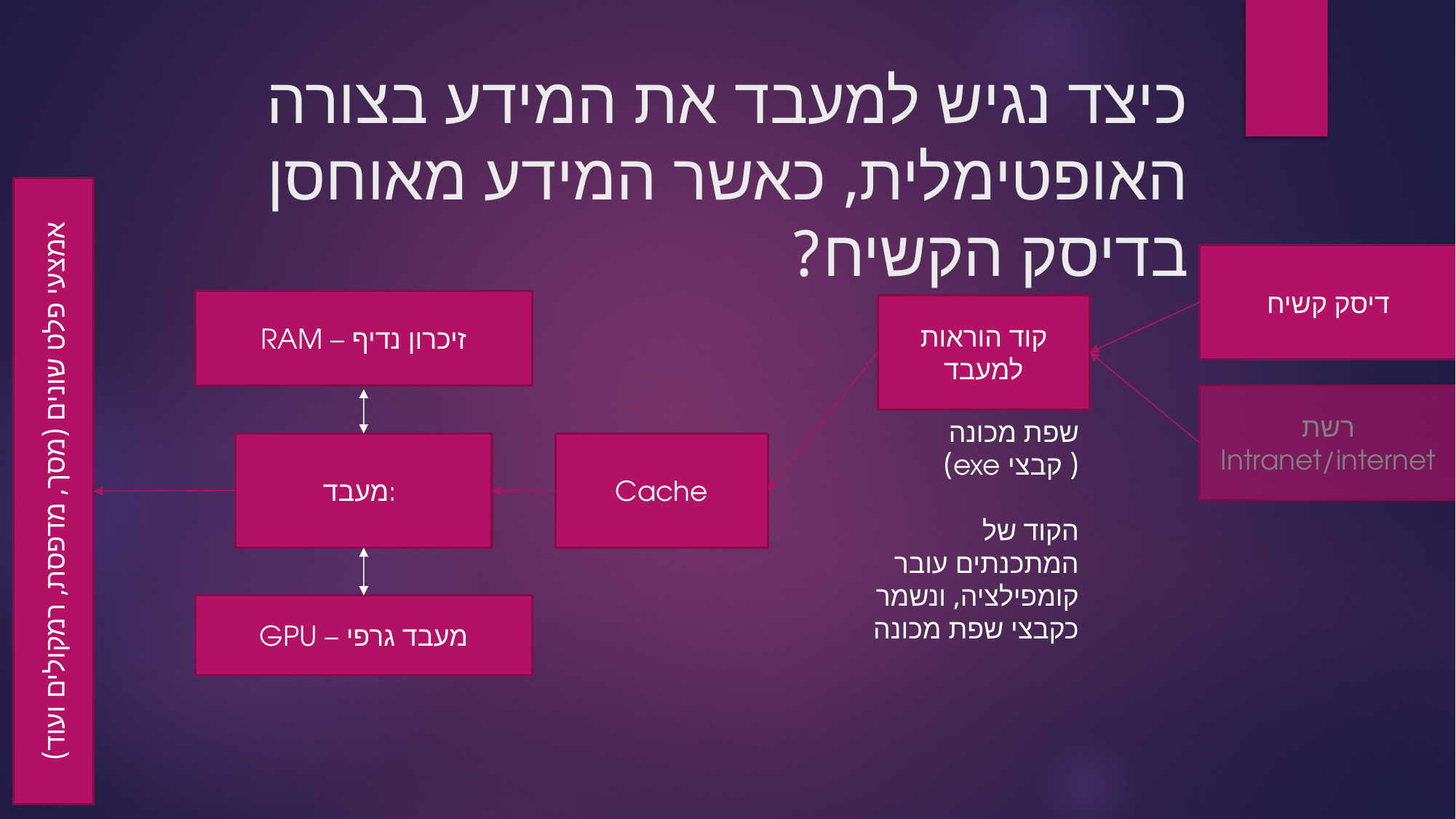

# כיצד נגיש למעבד את המידע בצורה האופטימלית, כאשר המידע מאוחסן בדיסק הקשיח?
דיסק קשיח

RAM – זיכרון נדיף
קוד הוראות למעבד
רשת
Intranet/internet
שפת מכונה
( קבצי exe)

הקוד של המתכנתים עובר קומפילציה, ונשמר כקבצי שפת מכונה
Cache
מעבד:
אמצעי פלט שונים (מסך, מדפסת, רמקולים ועוד)
GPU – מעבד גרפי